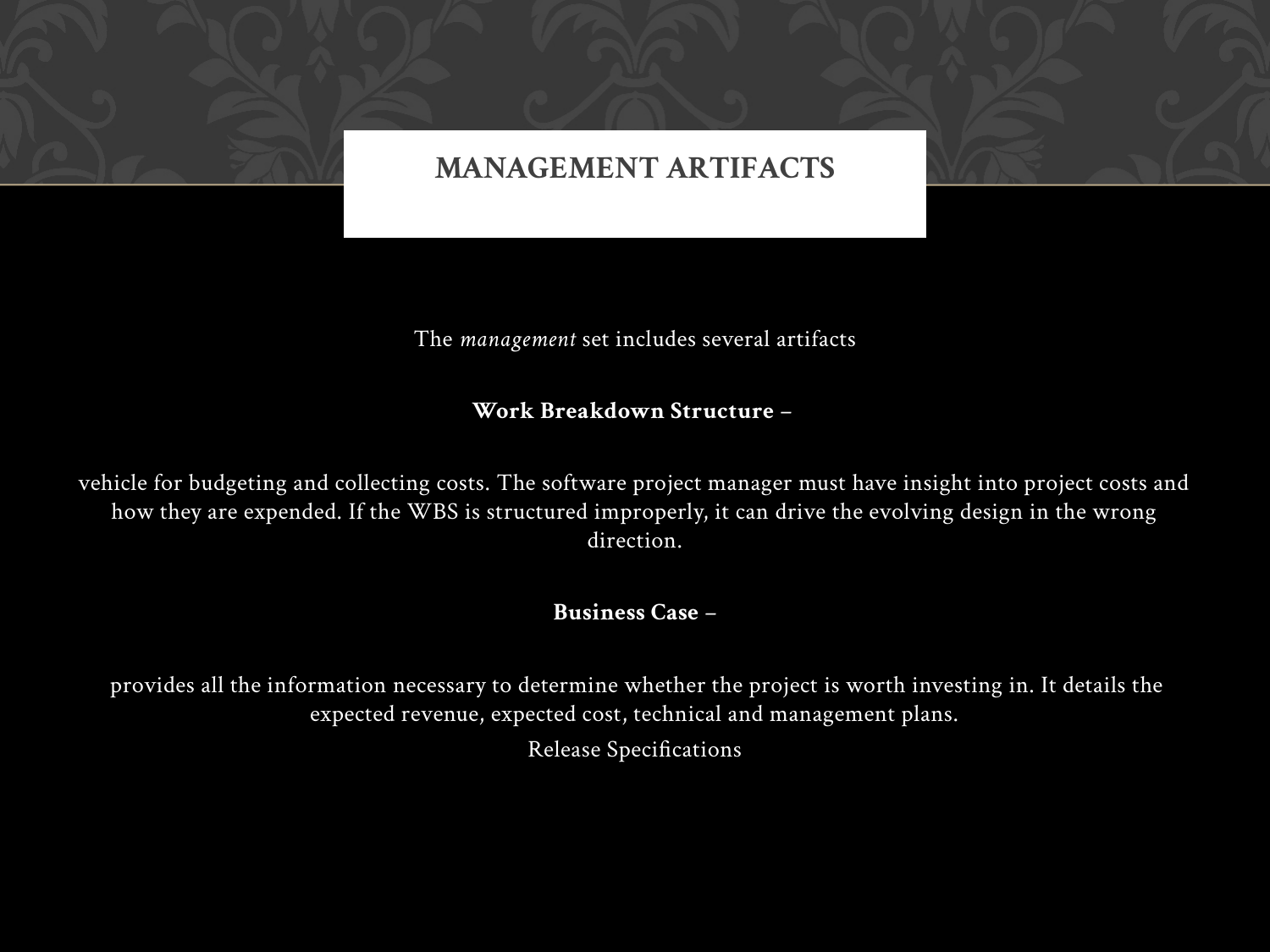

# Management artifacts

The management set includes several artifacts

Work Breakdown Structure –

vehicle for budgeting and collecting costs. The software project manager must have insight into project costs and how they are expended. If the WBS is structured improperly, it can drive the evolving design in the wrong direction.

Business Case –

 provides all the information necessary to determine whether the project is worth investing in. It details the expected revenue, expected cost, technical and management plans.
Release Specifications